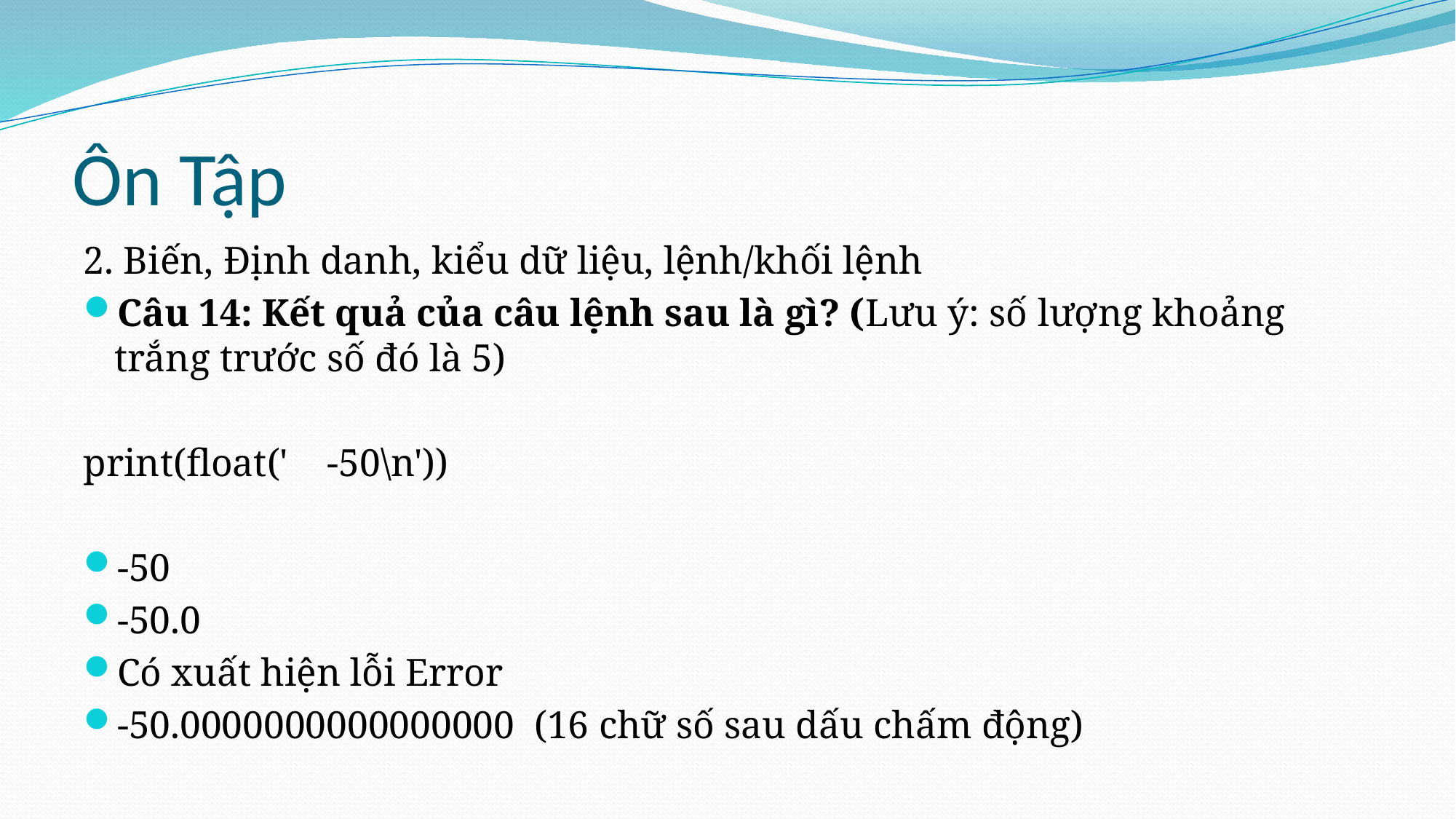

# Ôn Tập
2. Biến, Định danh, kiểu dữ liệu, lệnh/khối lệnh
Câu 14: Kết quả của câu lệnh sau là gì? (Lưu ý: số lượng khoảng trắng trước số đó là 5)

print(float('    -50\n'))

-50
-50.0
Có xuất hiện lỗi Error
-50.0000000000000000  (16 chữ số sau dấu chấm động)